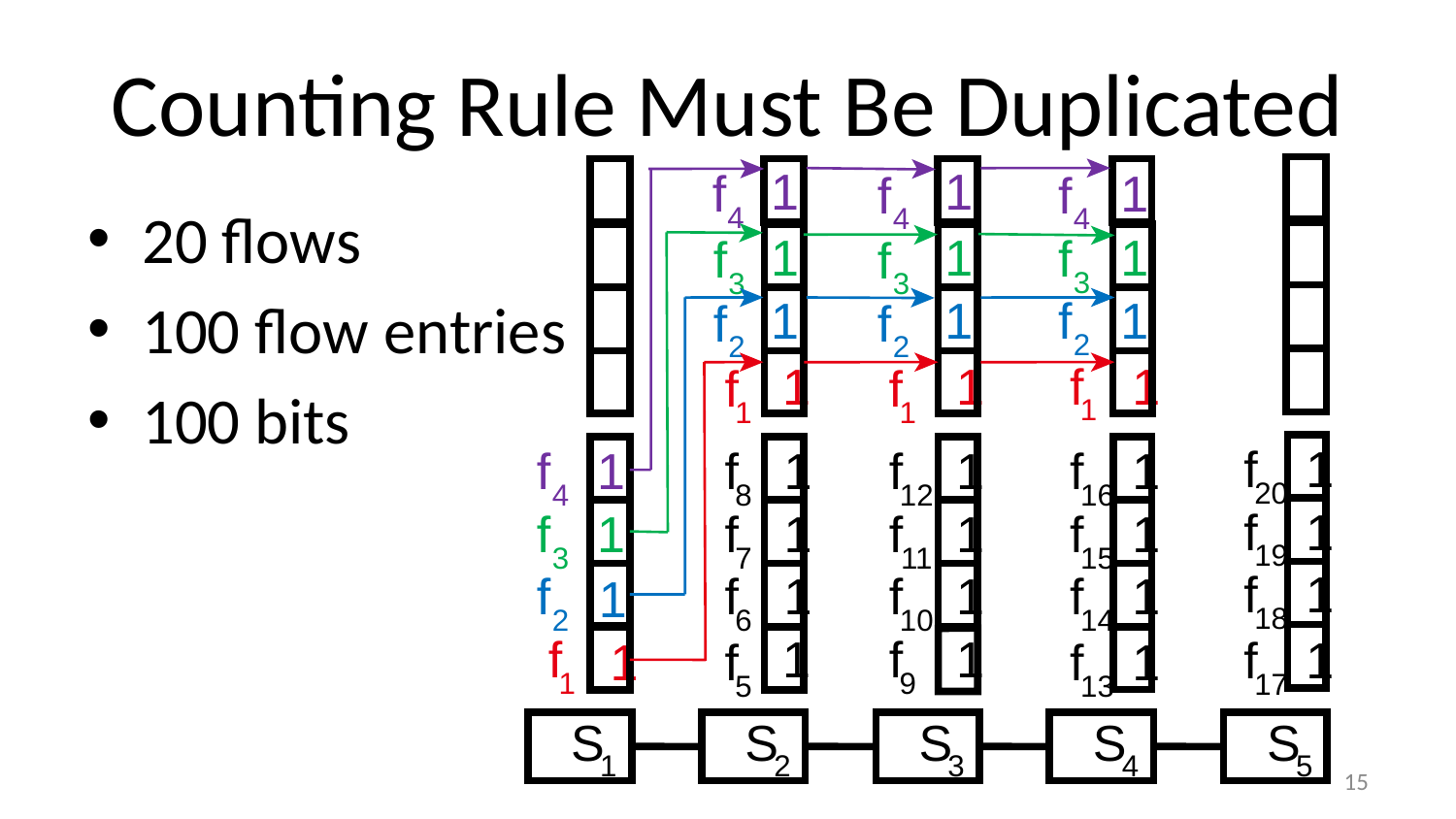

# Counting Rule Must Be Duplicated

1
1
f
1
f
f

4
4
4

1
1

1
f
f
f

3
3
3

1
1
f
1
f
f

2
2
2

1
1
f
1
f
f

1
1
1

f
1
f
1
f
1
f
1
f
1

20
4
8
12
16

f
1
f
1
f
1
f
1
f
1

19
3
7
11
15

f
1

f
f
1
f
1
f
1
1

18
2
6
10
14

f
1
f
1

f
1
1
f
f
1

1
9
17
5
13
S
S
S
S
S

1
2
3
4
5
20 flows
100 flow entries
100 bits

15